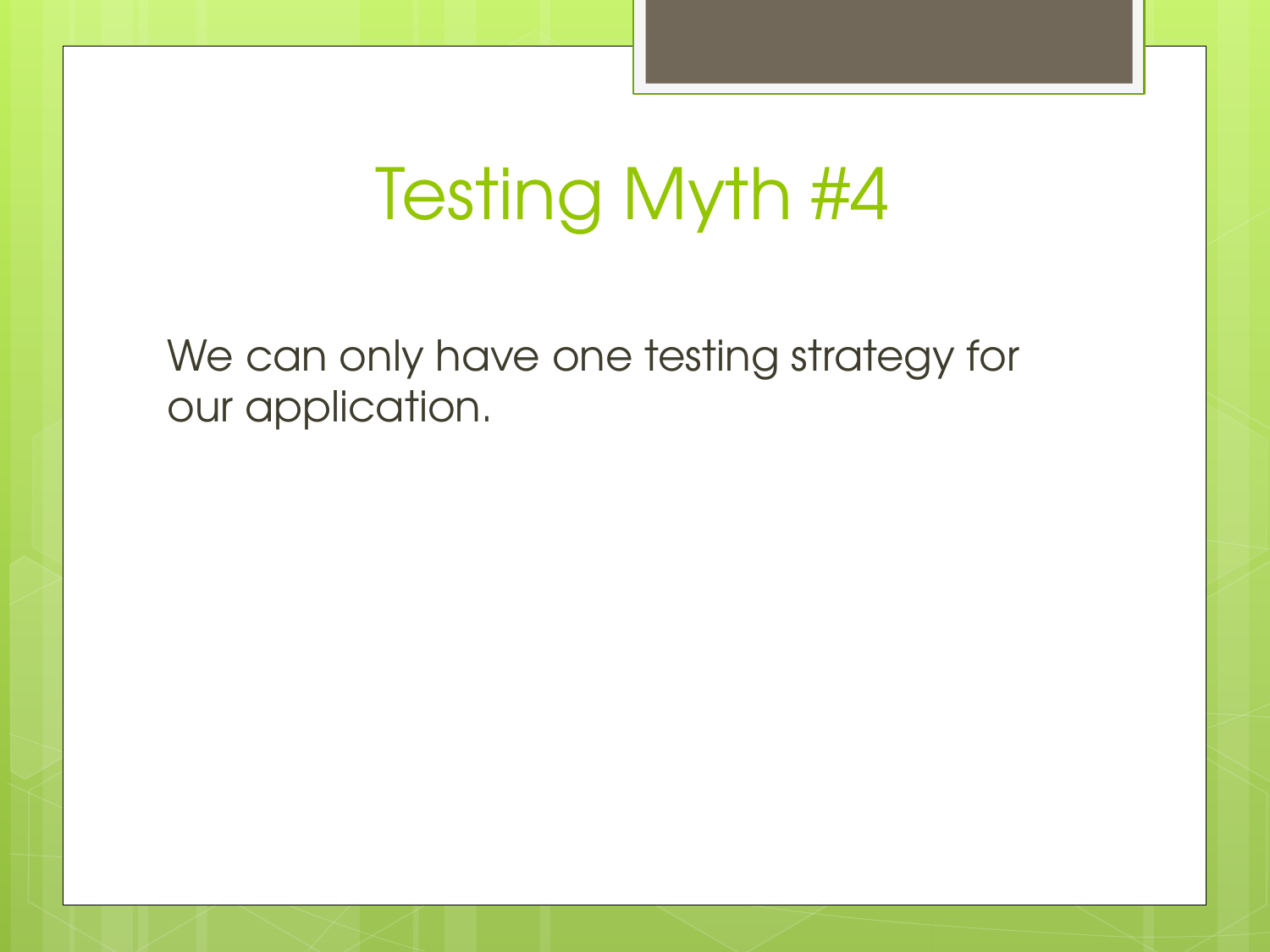

# Testing Myth #4
We can only have one testing strategy for our application.